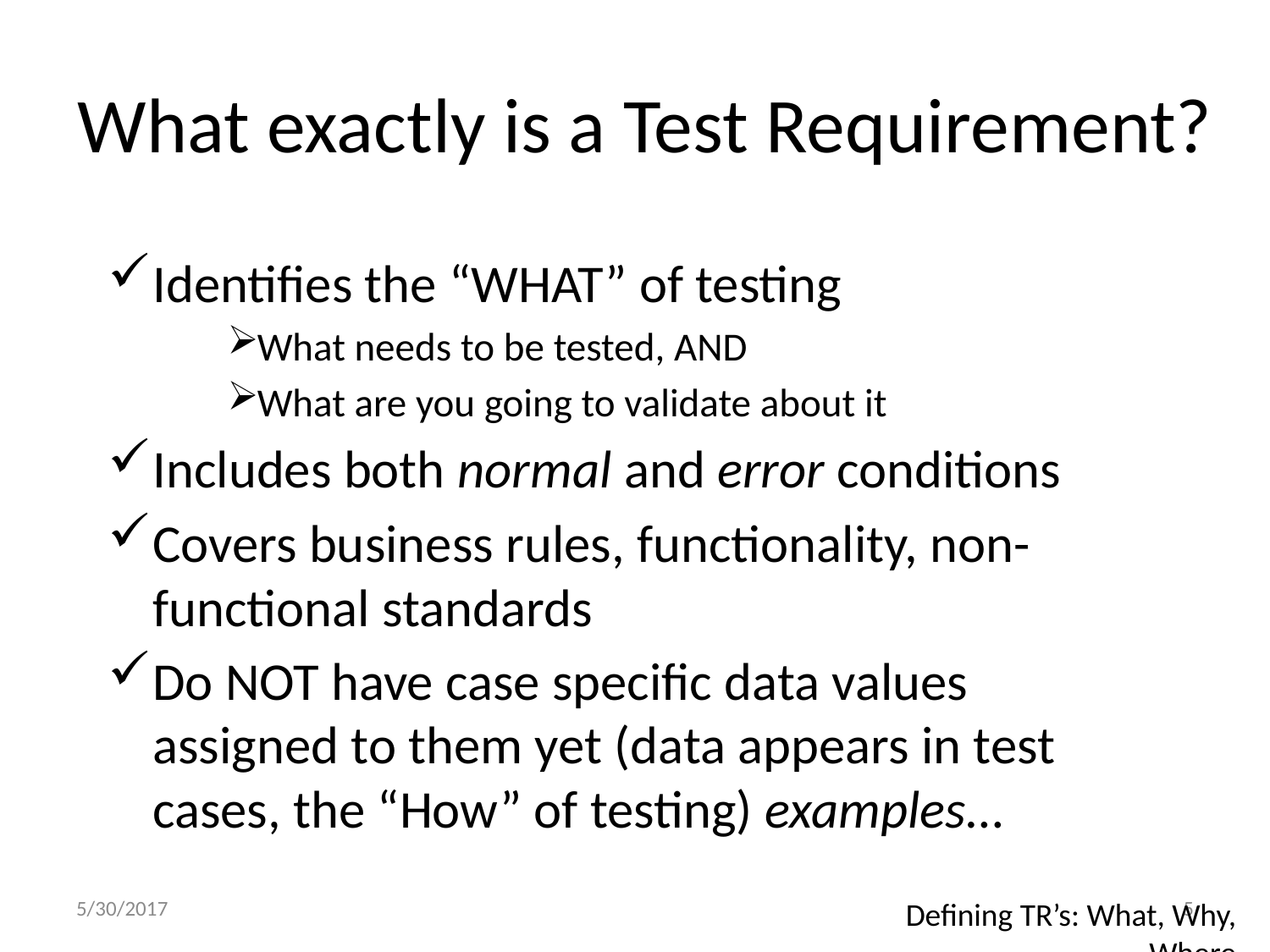

# What exactly is a Test Requirement?
Identifies the “WHAT” of testing
What needs to be tested, AND
What are you going to validate about it
Includes both normal and error conditions
Covers business rules, functionality, non-functional standards
Do NOT have case specific data values assigned to them yet (data appears in test cases, the “How” of testing) examples…
5/30/2017
5
Defining TR’s: What, Why, Where